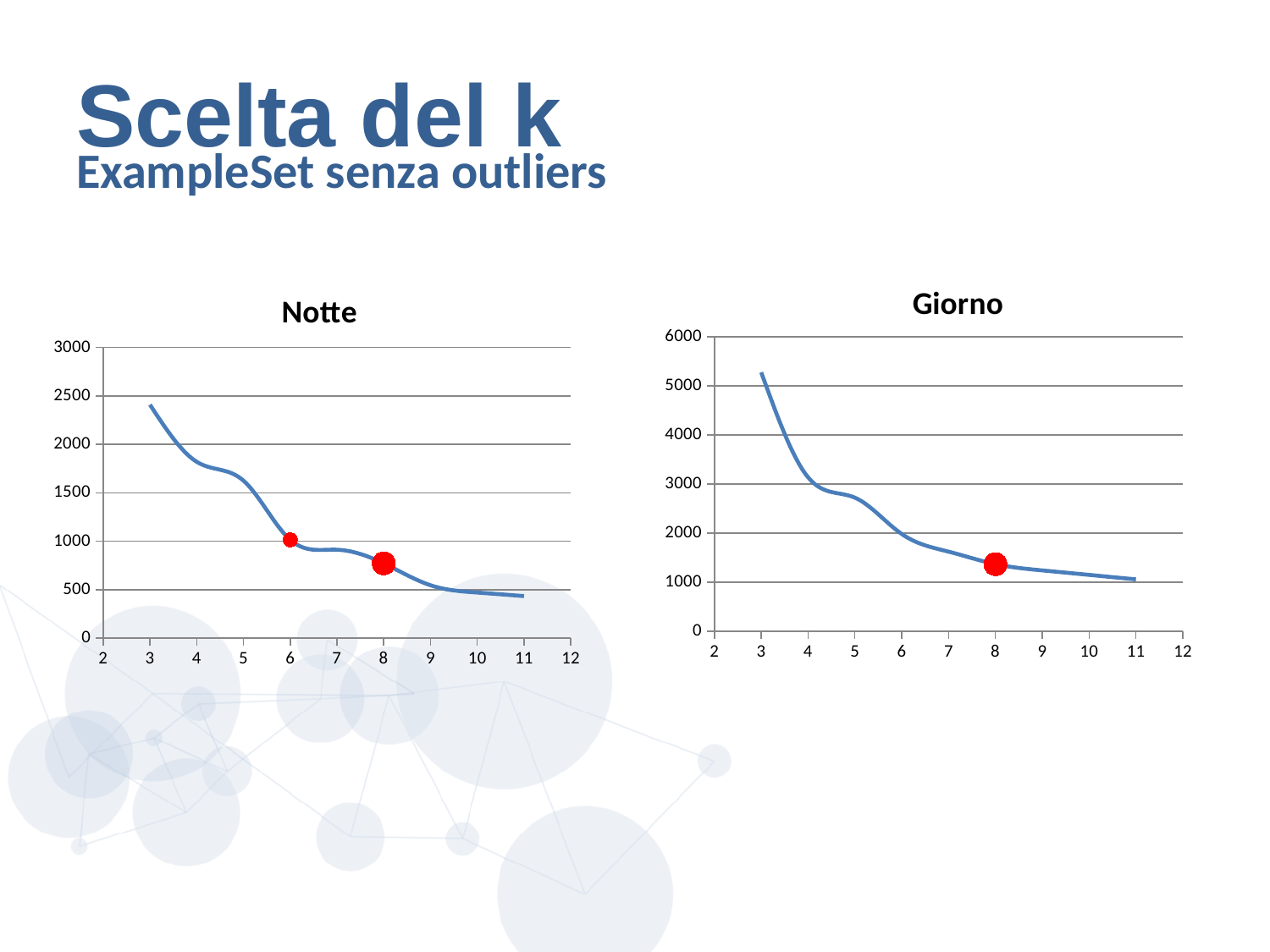

# Scelta del k
ExampleSet senza outliers

### Chart: Notte

| Category |  |
|---|---|

### Chart: Giorno

| Category |  |
|---|---|